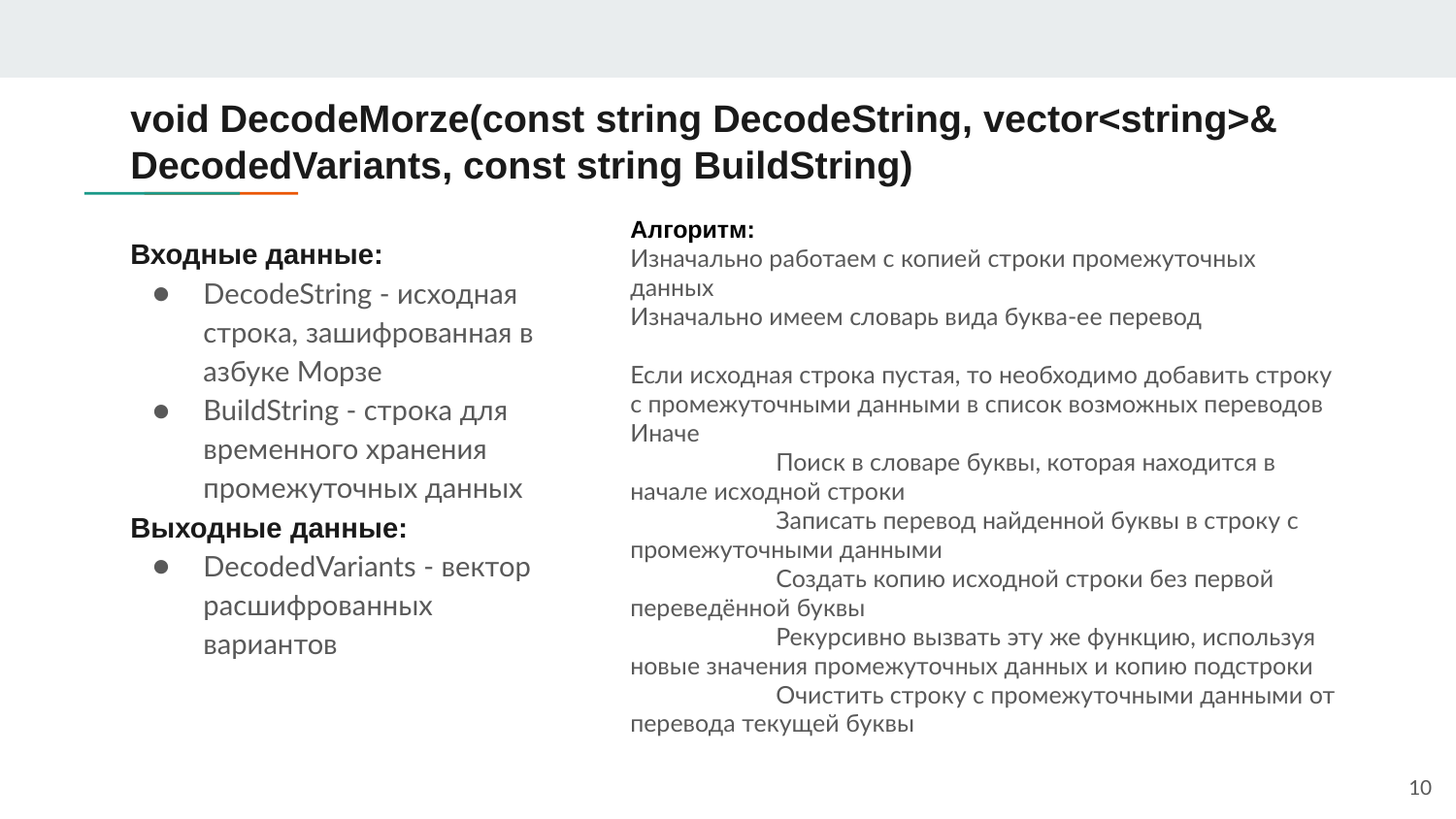

# void DecodeMorze(const string DecodeString, vector<string>& DecodedVariants, const string BuildString)
Алгоритм:
Изначально работаем с копией строки промежуточных данных
Изначально имеем словарь вида буква-ее перевод

Если исходная строка пустая, то необходимо добавить строку с промежуточными данными в список возможных переводов
Иначе
      	Поиск в словаре буквы, которая находится в начале исходной строки
                	Записать перевод найденной буквы в строку с промежуточными данными
                	Создать копию исходной строки без первой переведённой буквы
                	Рекурсивно вызвать эту же функцию, используя новые значения промежуточных данных и копию подстроки
                	Очистить строку с промежуточными данными от перевода текущей буквы
Входные данные:
DecodeString - исходная строка, зашифрованная в азбуке Морзе
BuildString - строка для временного хранения промежуточных данных
Выходные данные:
DecodedVariants - вектор расшифрованных вариантов

10